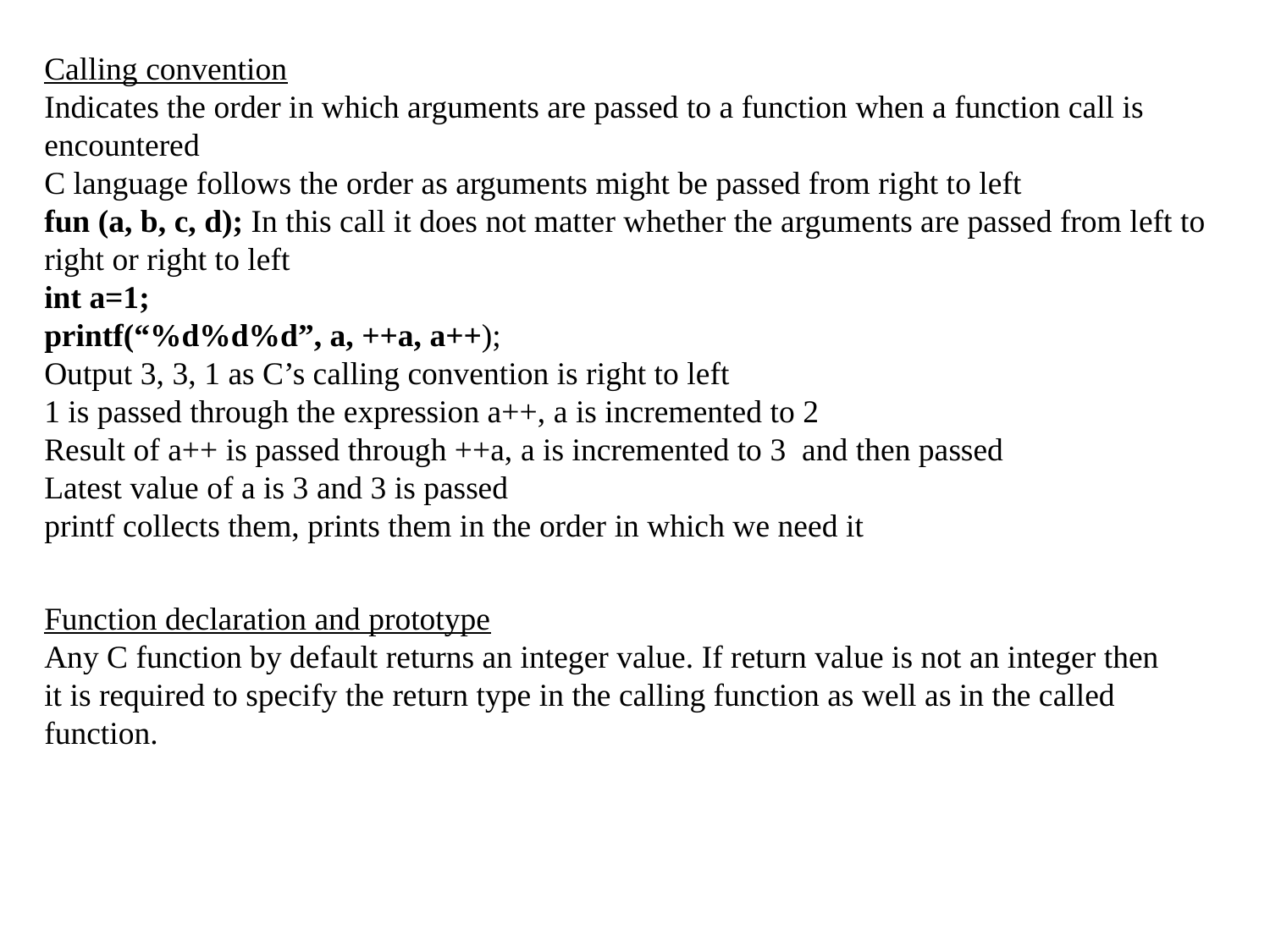

Calling convention
Indicates the order in which arguments are passed to a function when a function call is encountered
C language follows the order as arguments might be passed from right to left
fun (a, b, c, d); In this call it does not matter whether the arguments are passed from left to right or right to left
int a=1;
printf(“%d%d%d”, a, ++a, a++);
Output 3, 3, 1 as C’s calling convention is right to left
1 is passed through the expression a++, a is incremented to 2
Result of a++ is passed through ++a, a is incremented to 3  and then passed
Latest value of a is 3 and 3 is passed
printf collects them, prints them in the order in which we need it
Function declaration and prototype
Any C function by default returns an integer value. If return value is not an integer then it is required to specify the return type in the calling function as well as in the called function.